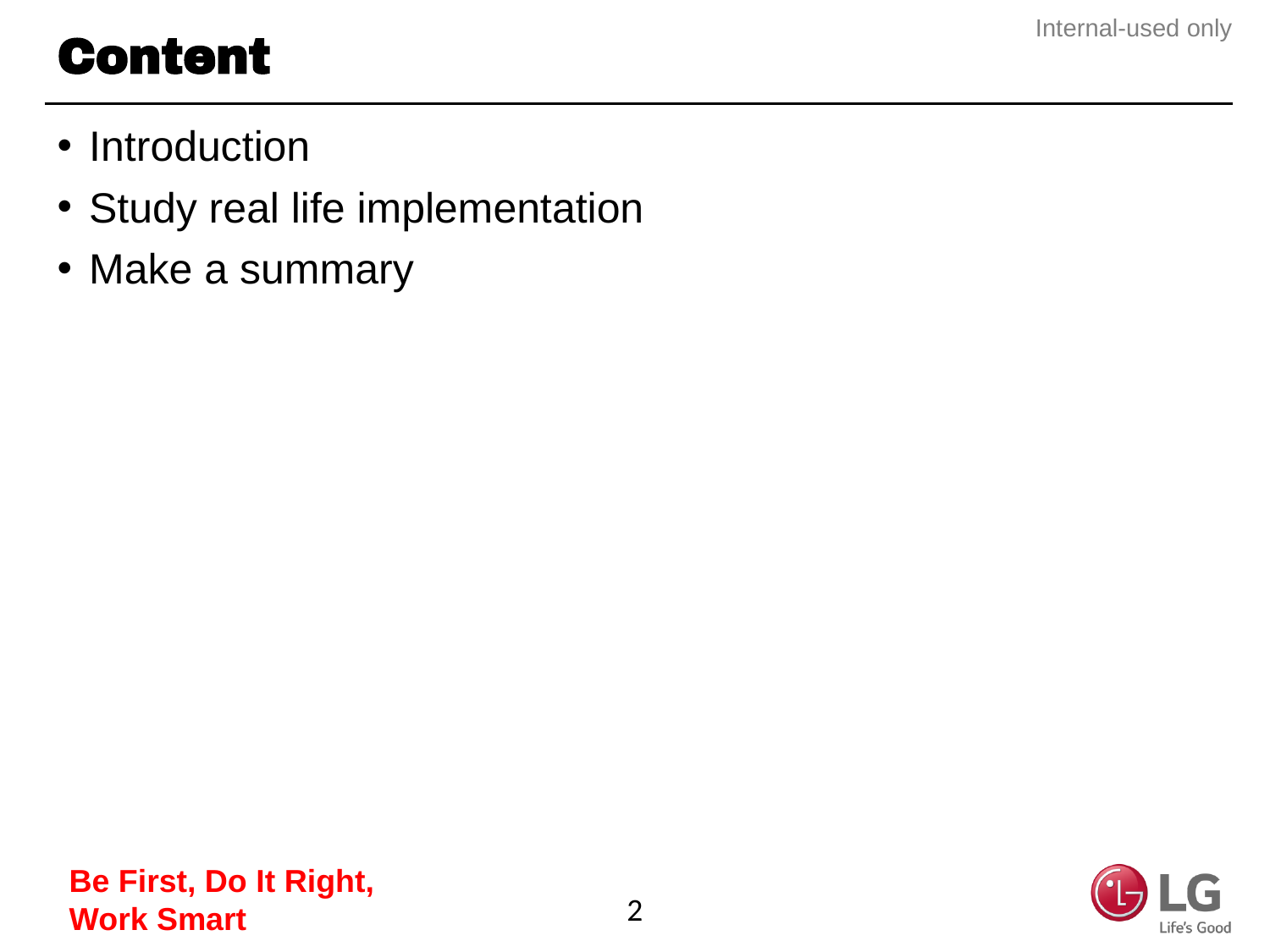

# Content
Introduction
Study real life implementation
Make a summary
2